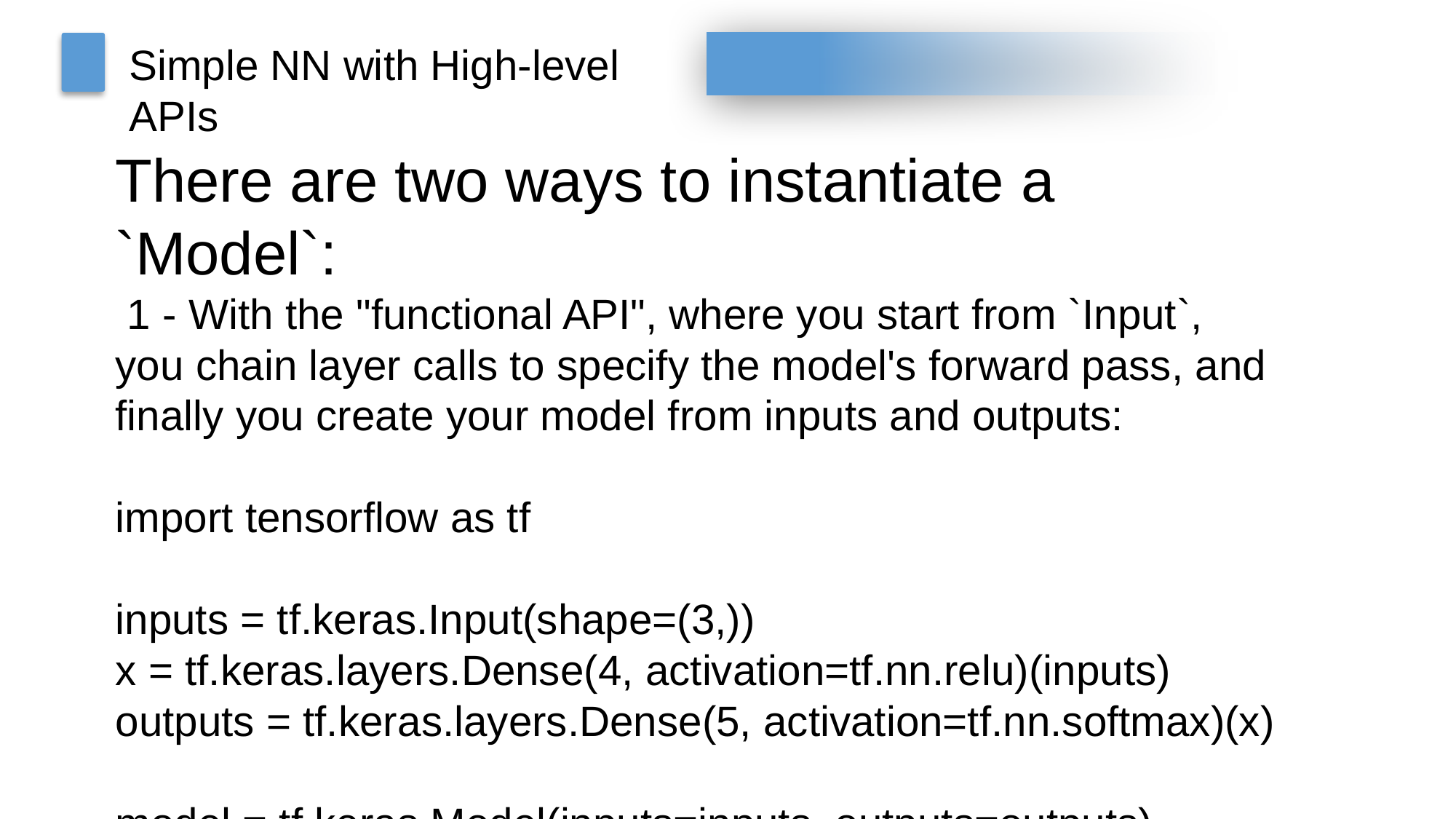

Simple NN with High-level APIs

There are two ways to instantiate a `Model`:
 1 - With the "functional API", where you start from `Input`, you chain layer calls to specify the model's forward pass, and finally you create your model from inputs and outputs:

import tensorflow as tf

inputs = tf.keras.Input(shape=(3,))
x = tf.keras.layers.Dense(4, activation=tf.nn.relu)(inputs)
outputs = tf.keras.layers.Dense(5, activation=tf.nn.softmax)(x)

model = tf.keras.Model(inputs=inputs, outputs=outputs)